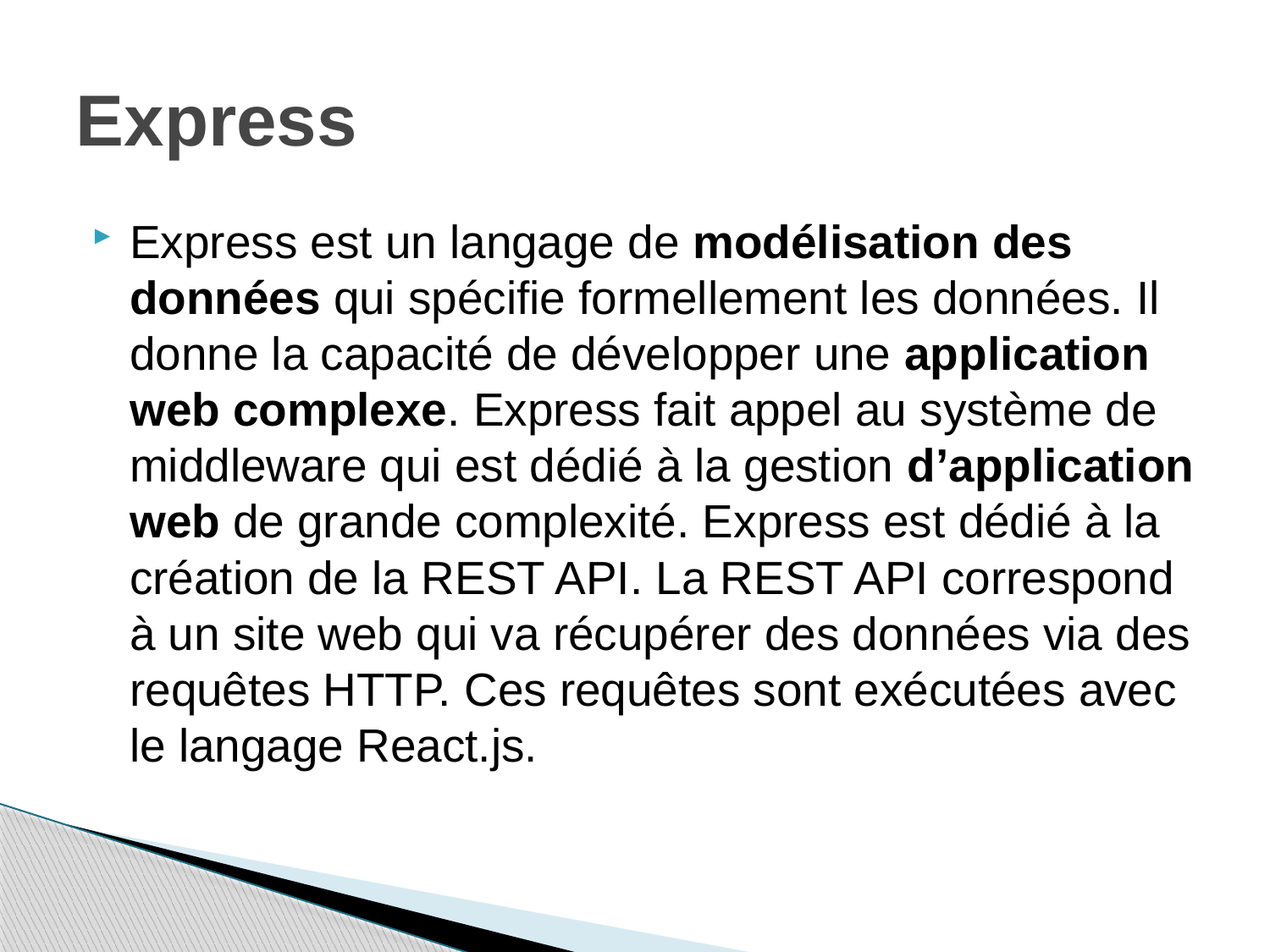

# Express
Express est un langage de modélisation des données qui spécifie formellement les données. Il donne la capacité de développer une application web complexe. Express fait appel au système de middleware qui est dédié à la gestion d’application web de grande complexité. Express est dédié à la création de la REST API. La REST API correspond à un site web qui va récupérer des données via des requêtes HTTP. Ces requêtes sont exécutées avec le langage React.js.